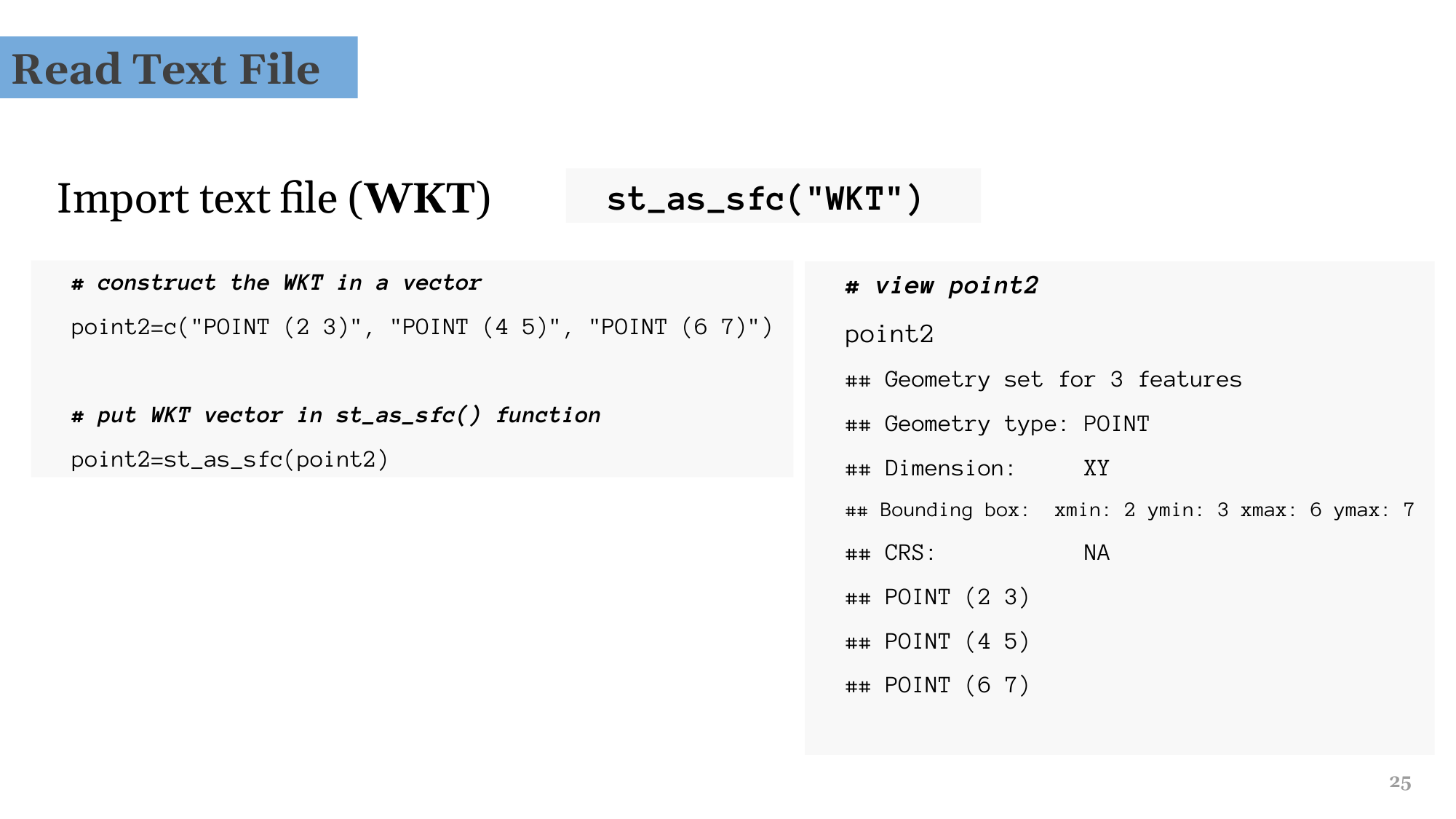

Read Text File
Import text file (WKT)
st_as_sfc("WKT")
# construct the WKT in a vector
point2=c("POINT (2 3)", "POINT (4 5)", "POINT (6 7)")

# put WKT vector in st_as_sfc() function
point2=st_as_sfc(point2)
# view point2
point2
## Geometry set for 3 features
## Geometry type: POINT
## Dimension:     XY
## Bounding box:  xmin: 2 ymin: 3 xmax: 6 ymax: 7
## CRS:           NA
## POINT (2 3)
## POINT (4 5)
## POINT (6 7)

25